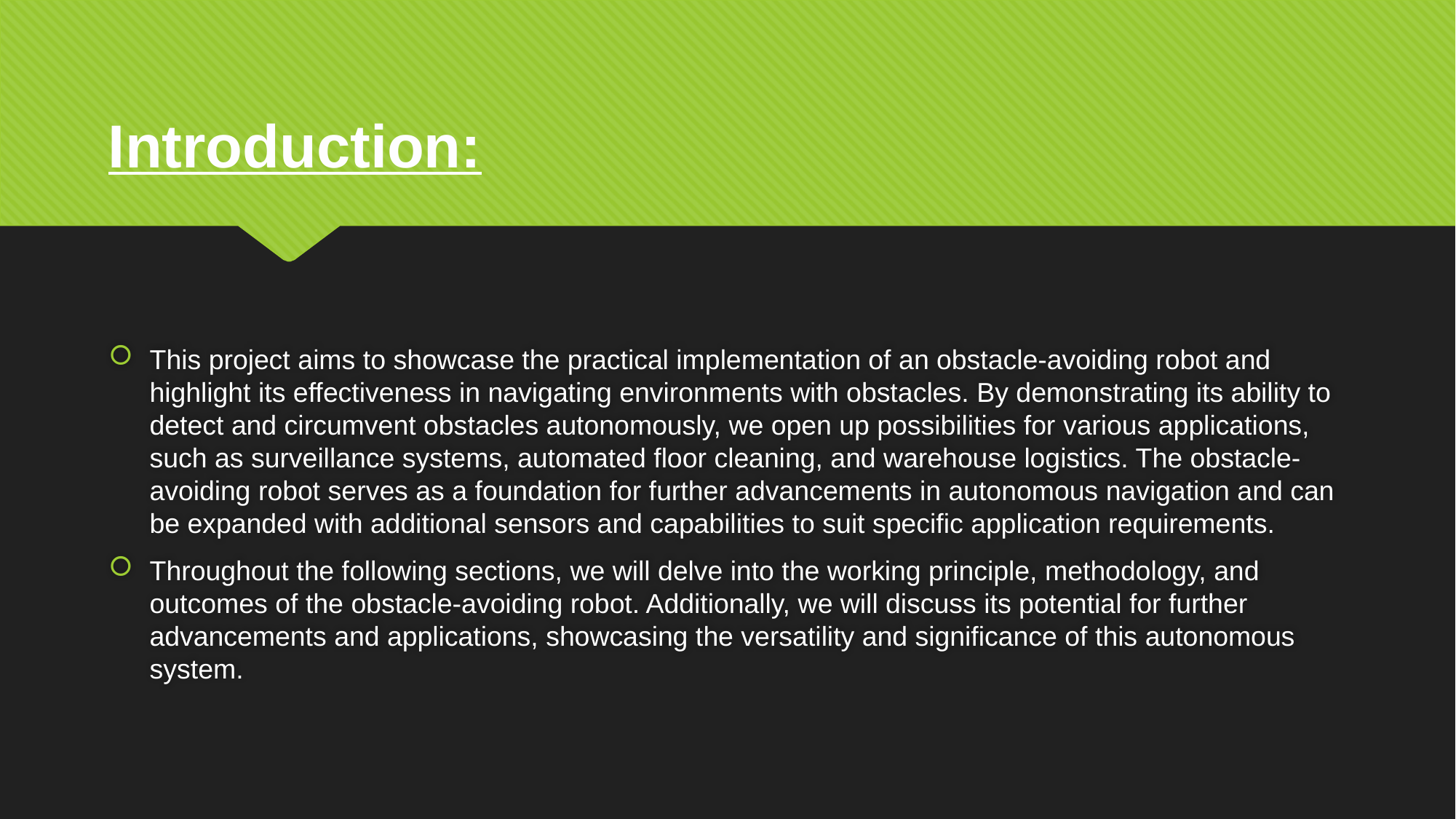

Introduction:
This project aims to showcase the practical implementation of an obstacle-avoiding robot and highlight its effectiveness in navigating environments with obstacles. By demonstrating its ability to detect and circumvent obstacles autonomously, we open up possibilities for various applications, such as surveillance systems, automated floor cleaning, and warehouse logistics. The obstacle-avoiding robot serves as a foundation for further advancements in autonomous navigation and can be expanded with additional sensors and capabilities to suit specific application requirements.
Throughout the following sections, we will delve into the working principle, methodology, and outcomes of the obstacle-avoiding robot. Additionally, we will discuss its potential for further advancements and applications, showcasing the versatility and significance of this autonomous system.